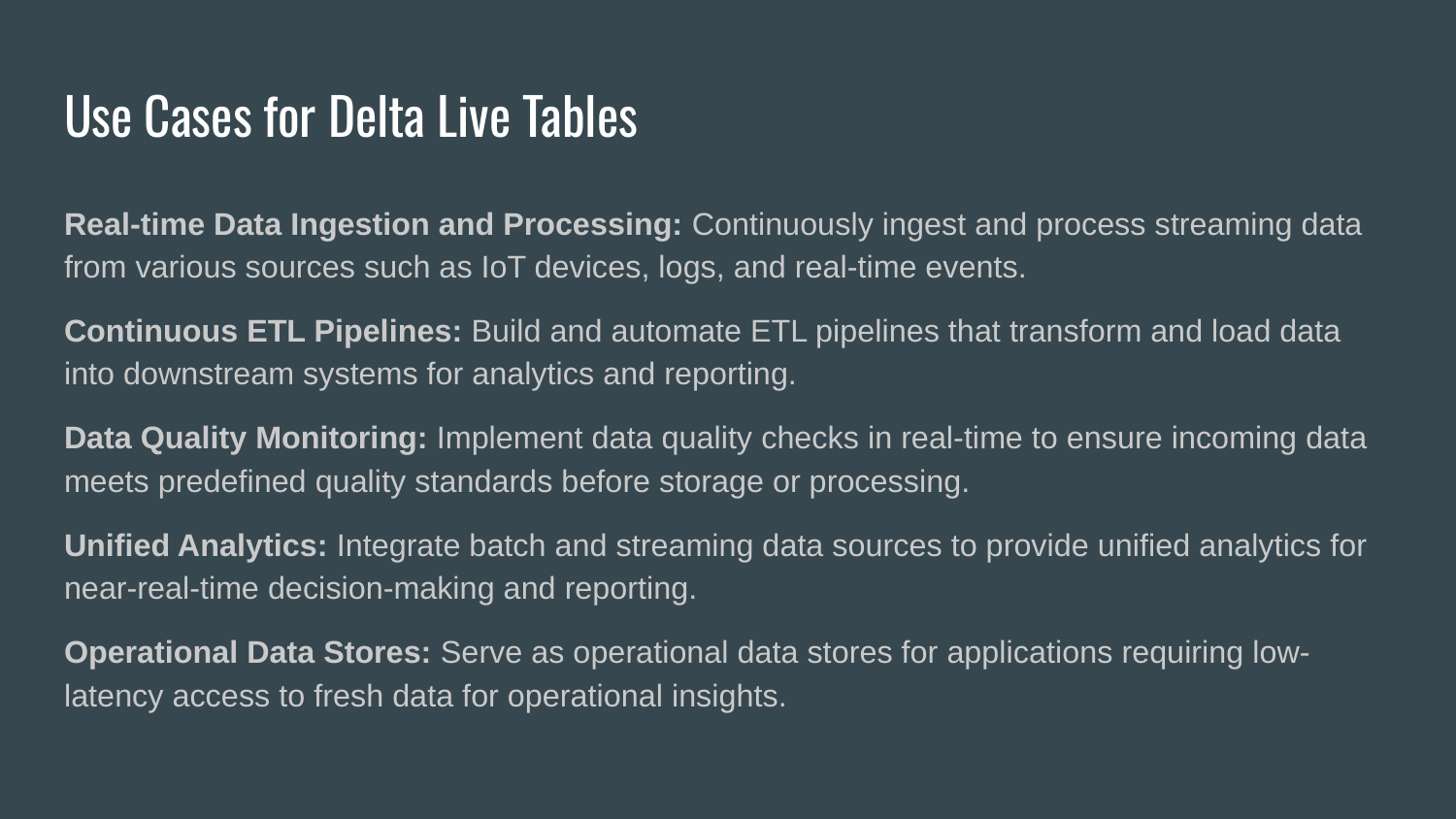

# Use Cases for Delta Live Tables
Real-time Data Ingestion and Processing: Continuously ingest and process streaming data from various sources such as IoT devices, logs, and real-time events.
Continuous ETL Pipelines: Build and automate ETL pipelines that transform and load data into downstream systems for analytics and reporting.
Data Quality Monitoring: Implement data quality checks in real-time to ensure incoming data meets predefined quality standards before storage or processing.
Unified Analytics: Integrate batch and streaming data sources to provide unified analytics for near-real-time decision-making and reporting.
Operational Data Stores: Serve as operational data stores for applications requiring low-latency access to fresh data for operational insights.